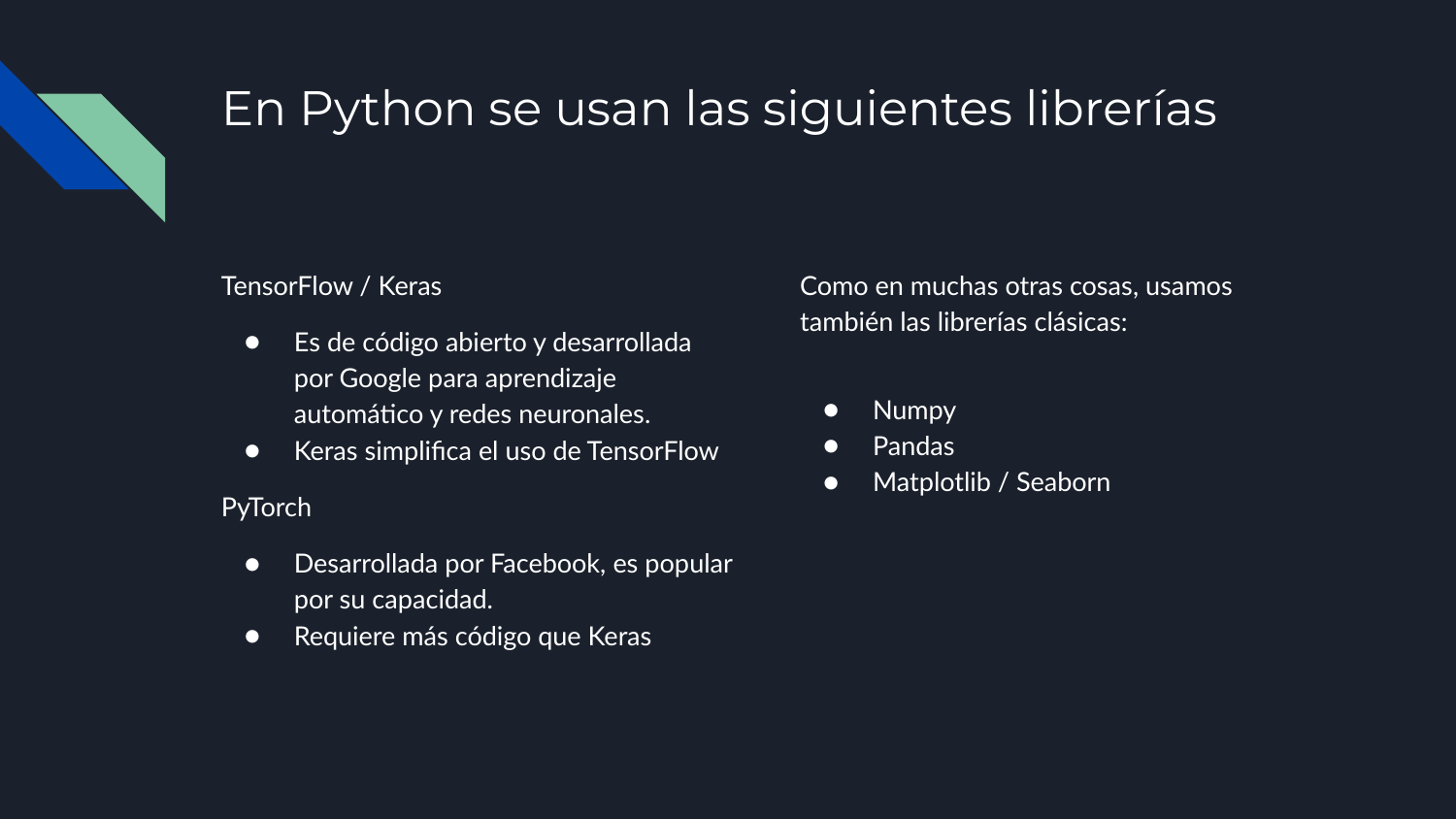

# En Python se usan las siguientes librerías
TensorFlow / Keras
Es de código abierto y desarrollada por Google para aprendizaje automático y redes neuronales.
Keras simplifica el uso de TensorFlow
PyTorch
Desarrollada por Facebook, es popular por su capacidad.
Requiere más código que Keras

Como en muchas otras cosas, usamos también las librerías clásicas:
Numpy
Pandas
Matplotlib / Seaborn